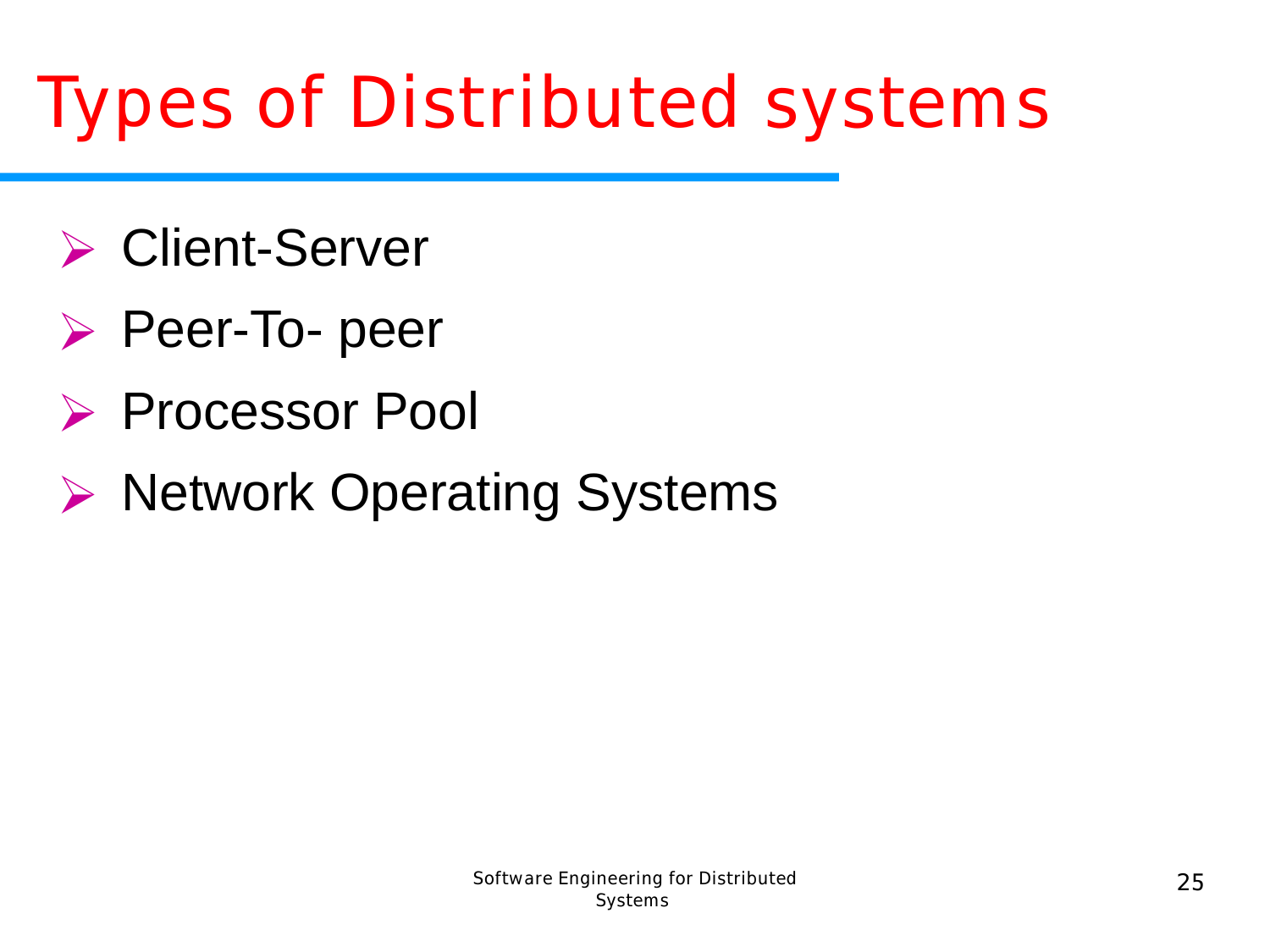

Types of Distributed systems
Client-Server
Peer-To- peer
Processor Pool
Network Operating Systems
Software Engineering for Distributed Systems
25